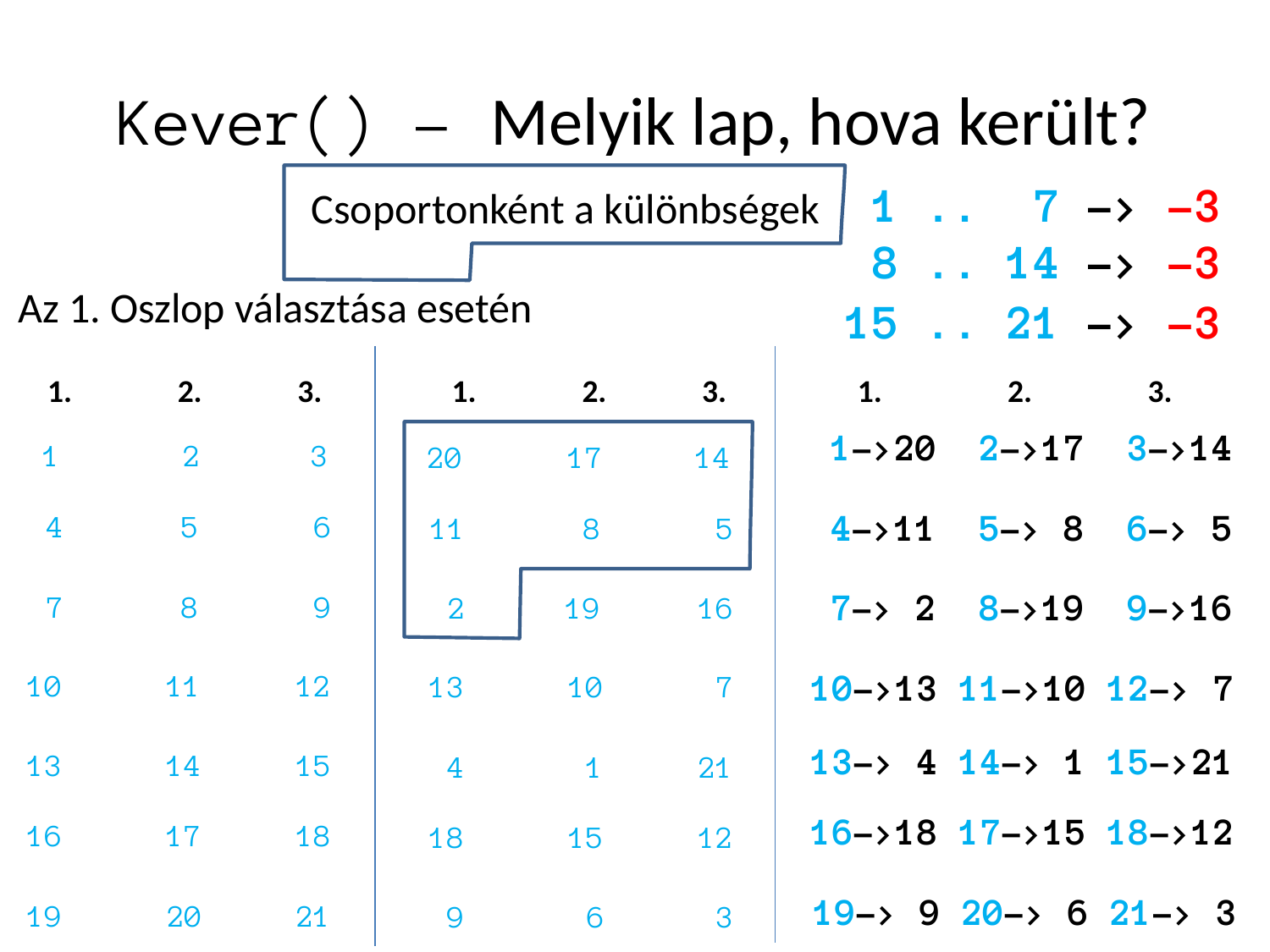

# Kever() – Melyik lap, hova került?

Csoportonként a különbségek
 1 ..  7 -> -3
8 .. 14 -> -3
15 .. 21 -> -3
Az 1. Oszlop választása esetén
1.
2.
3.
1.
2.
3.
1.
2.
3.
1->20  2->17  3->14
4->11  5-> 8  6-> 5
7-> 2  8->19  9->16
10->13 11->10 12-> 7
13-> 4 14-> 1 15->21
16->18 17->15 18->12
19-> 9 20-> 6 21-> 3

1
2
3
4
5
6
7
8
9
10
11
12
13
14
15
16
17
18
19
20
21
20
17
14
11
8
5
2
19
16
13
10
7
4
1
21
18
15
12
9
6
3